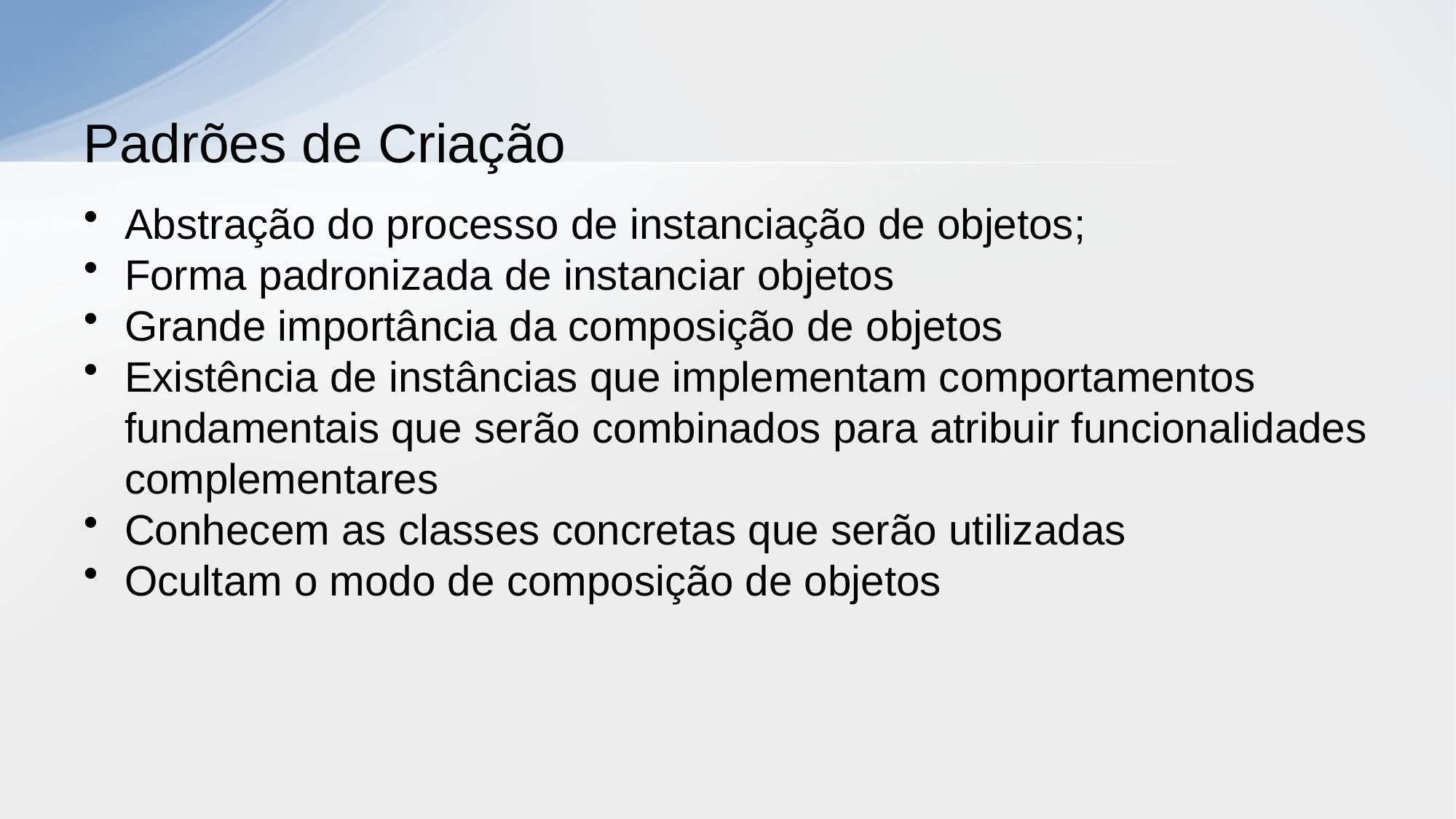

# Padrões de Criação
Abstração do processo de instanciação de objetos;
Forma padronizada de instanciar objetos
Grande importância da composição de objetos
Existência de instâncias que implementam comportamentos fundamentais que serão combinados para atribuir funcionalidades complementares
Conhecem as classes concretas que serão utilizadas
Ocultam o modo de composição de objetos